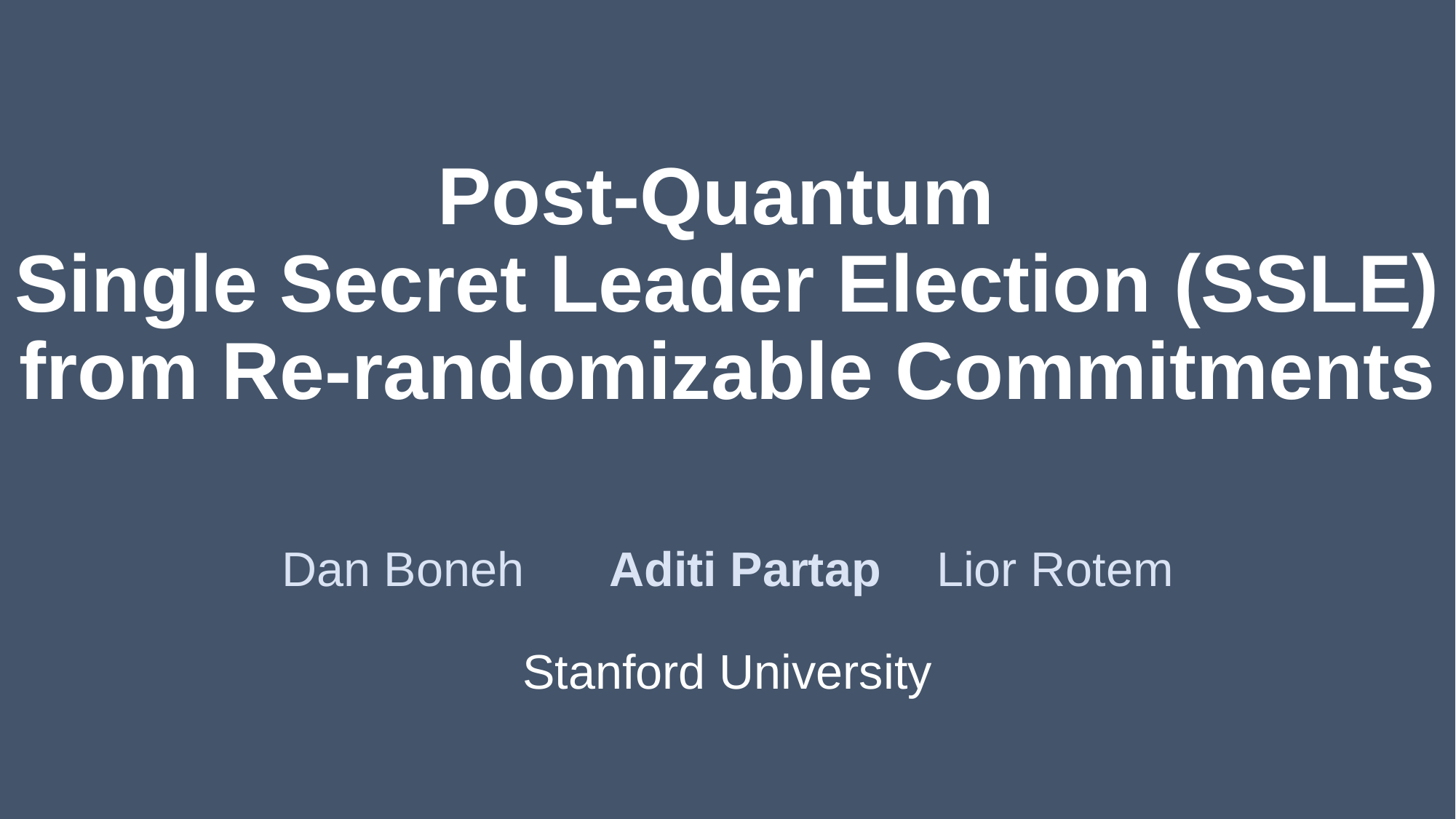

# Post-Quantum Single Secret Leader Election (SSLE) from Re-randomizable Commitments
Dan Boneh	Aditi Partap	Lior Rotem

Stanford University